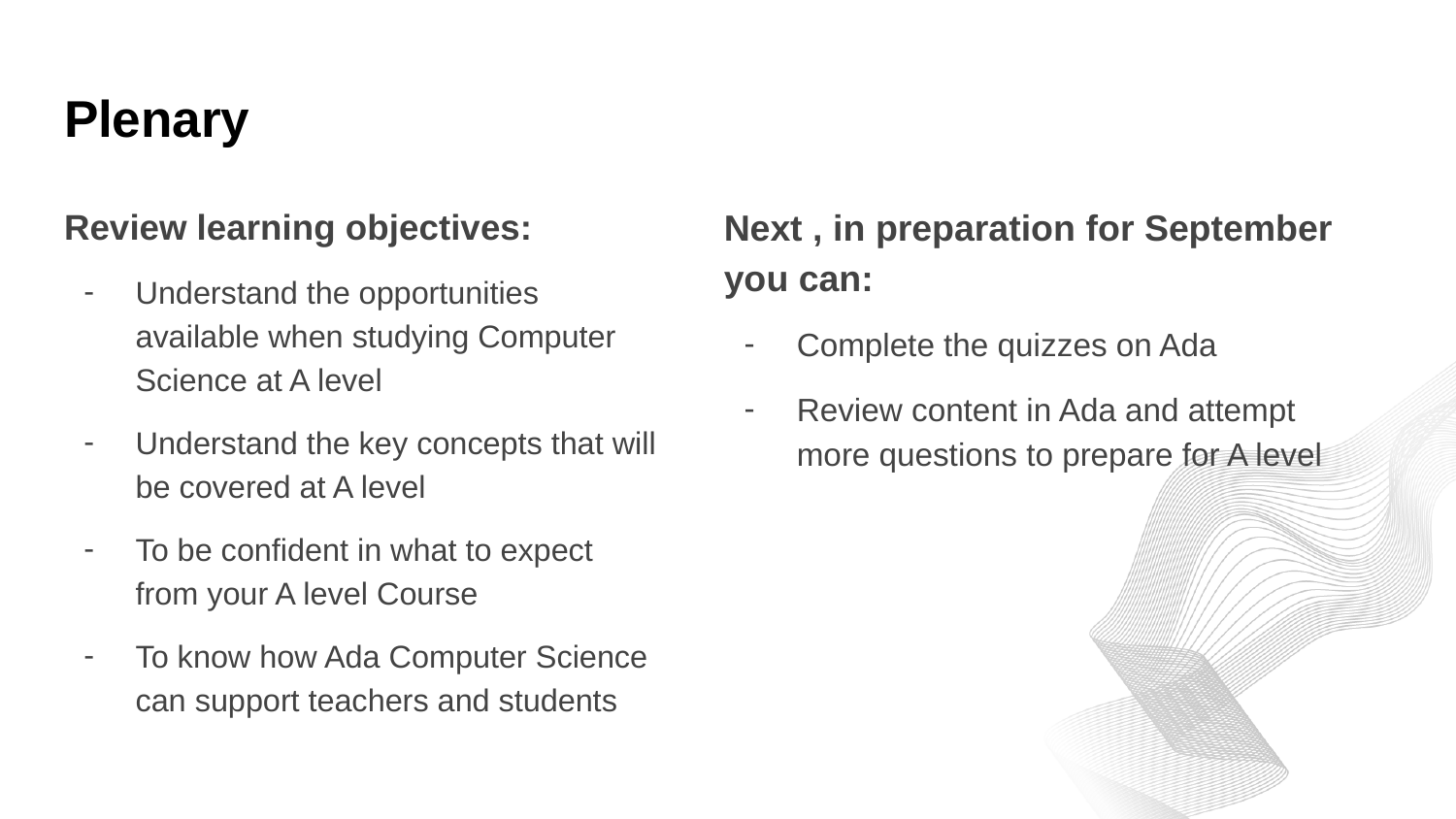

# Plenary
Review learning objectives:
Understand the opportunities available when studying Computer Science at A level
Understand the key concepts that will be covered at A level
To be confident in what to expect from your A level Course
To know how Ada Computer Science can support teachers and students
Next , in preparation for September you can:
Complete the quizzes on Ada
Review content in Ada and attempt more questions to prepare for A level